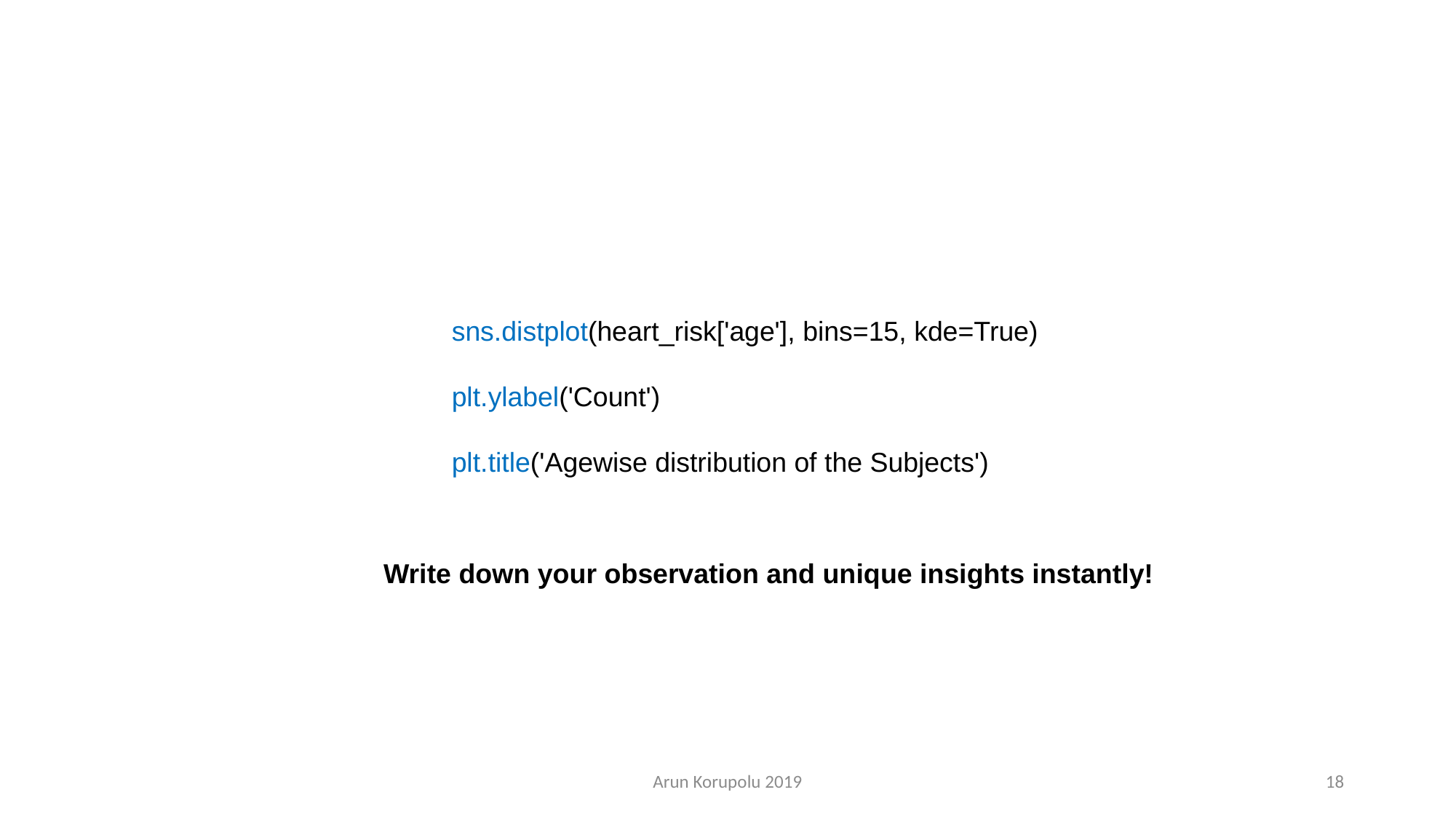

sns.distplot(heart_risk['age'], bins=15, kde=True)
plt.ylabel('Count')
plt.title('Agewise distribution of the Subjects')
Write down your observation and unique insights instantly!
Arun Korupolu 2019
18